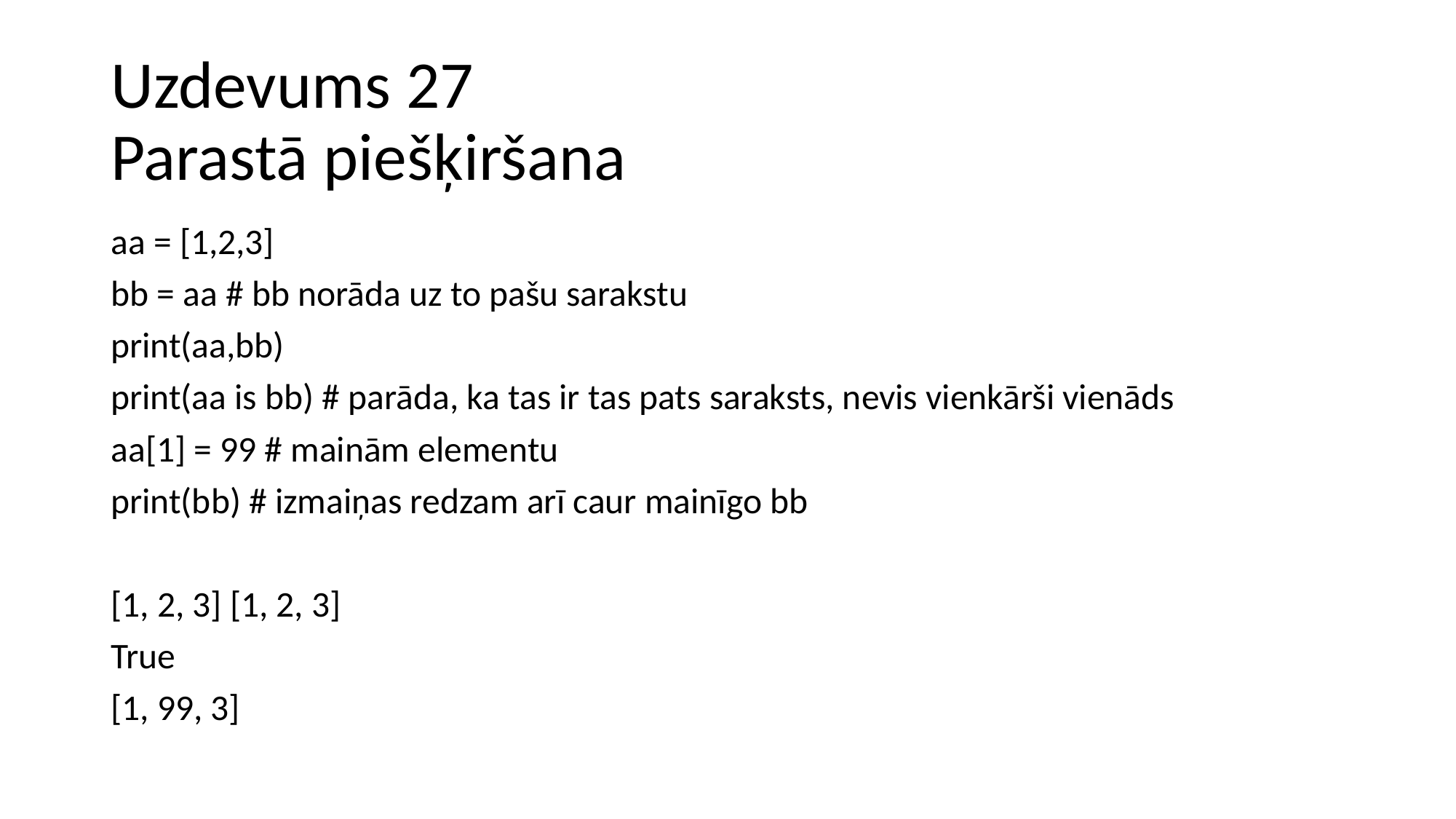

# Uzdevums 27 Parastā piešķiršana
aa = [1,2,3]
bb = aa # bb norāda uz to pašu sarakstu
print(aa,bb)
print(aa is bb) # parāda, ka tas ir tas pats saraksts, nevis vienkārši vienāds
aa[1] = 99 # mainām elementu
print(bb) # izmaiņas redzam arī caur mainīgo bb

[1, 2, 3] [1, 2, 3]
True
[1, 99, 3]